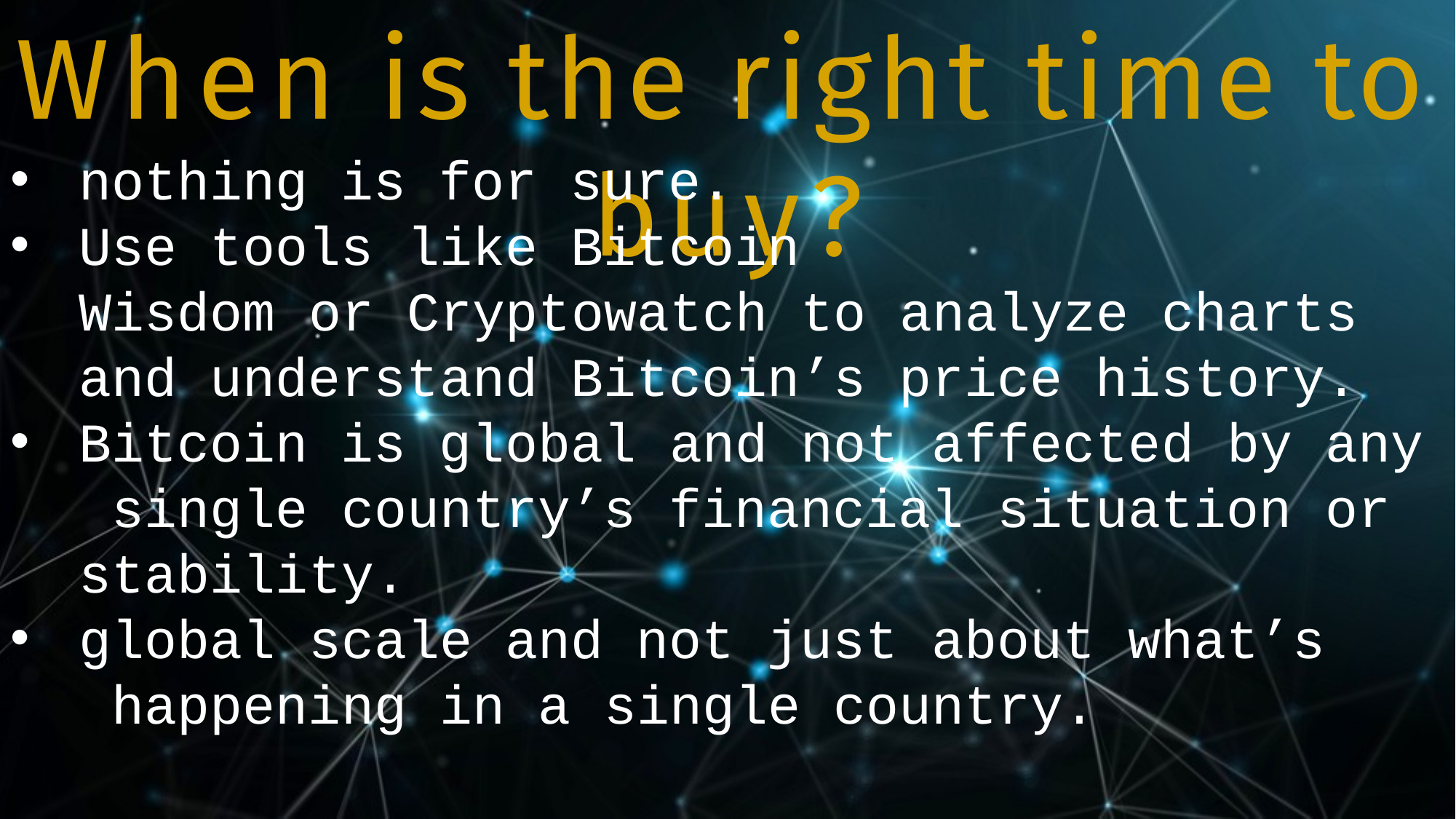

# When is the right time to
buy?
•
•
nothing is for sure.
Use tools like Bitcoin
Wisdom or Cryptowatch to analyze charts  and understand Bitcoin’s price history.  Bitcoin is global and not affected by any  single country’s financial situation or  stability.
global scale and not just about what’s  happening in a single country.
•
•